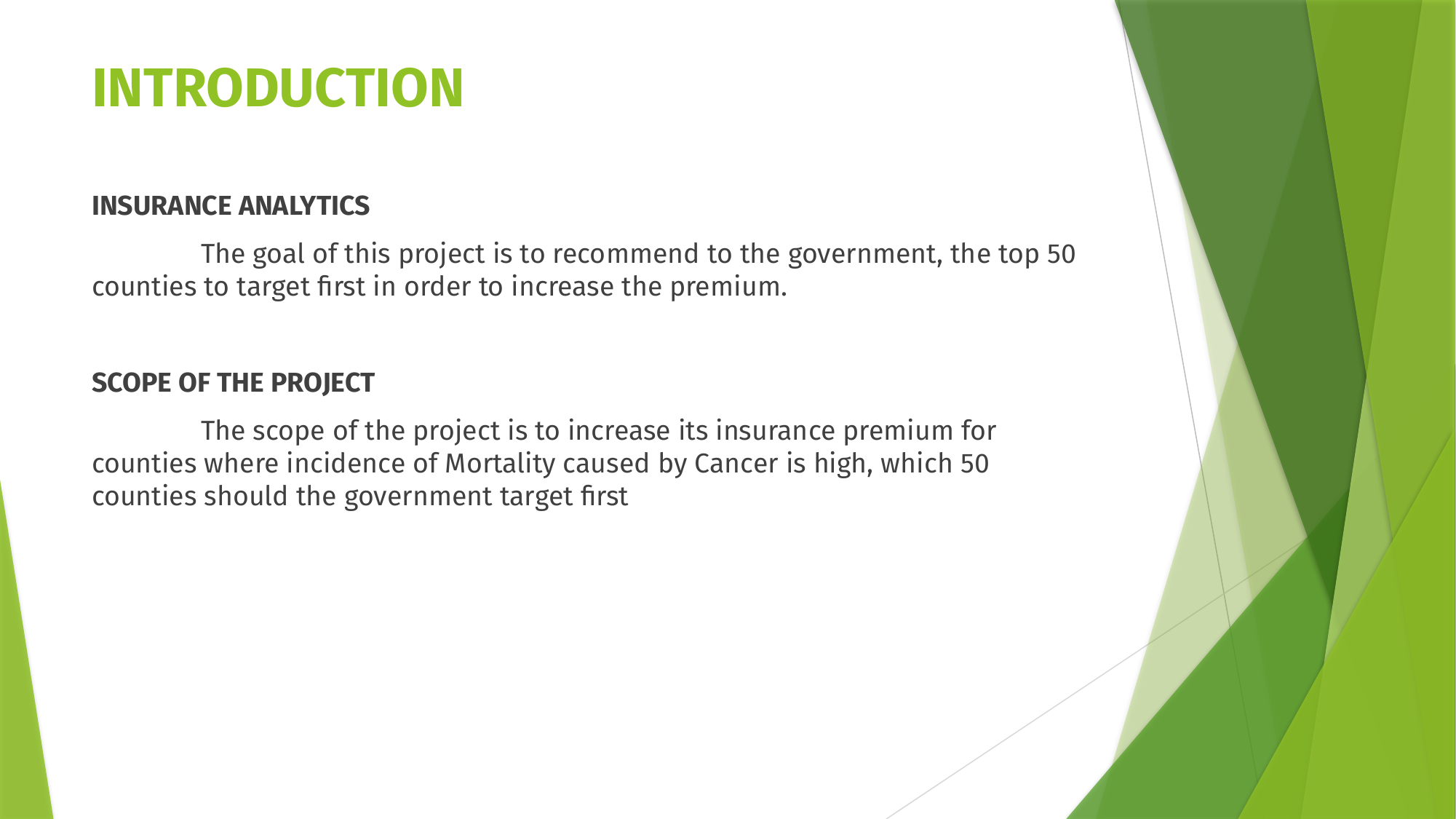

# INTRODUCTION
INSURANCE ANALYTICS
	The goal of this project is to recommend to the government, the top 50 counties to target first in order to increase the premium.

SCOPE OF THE PROJECT
	The scope of the project is to increase its insurance premium for counties where incidence of Mortality caused by Cancer is high, which 50 counties should the government target first